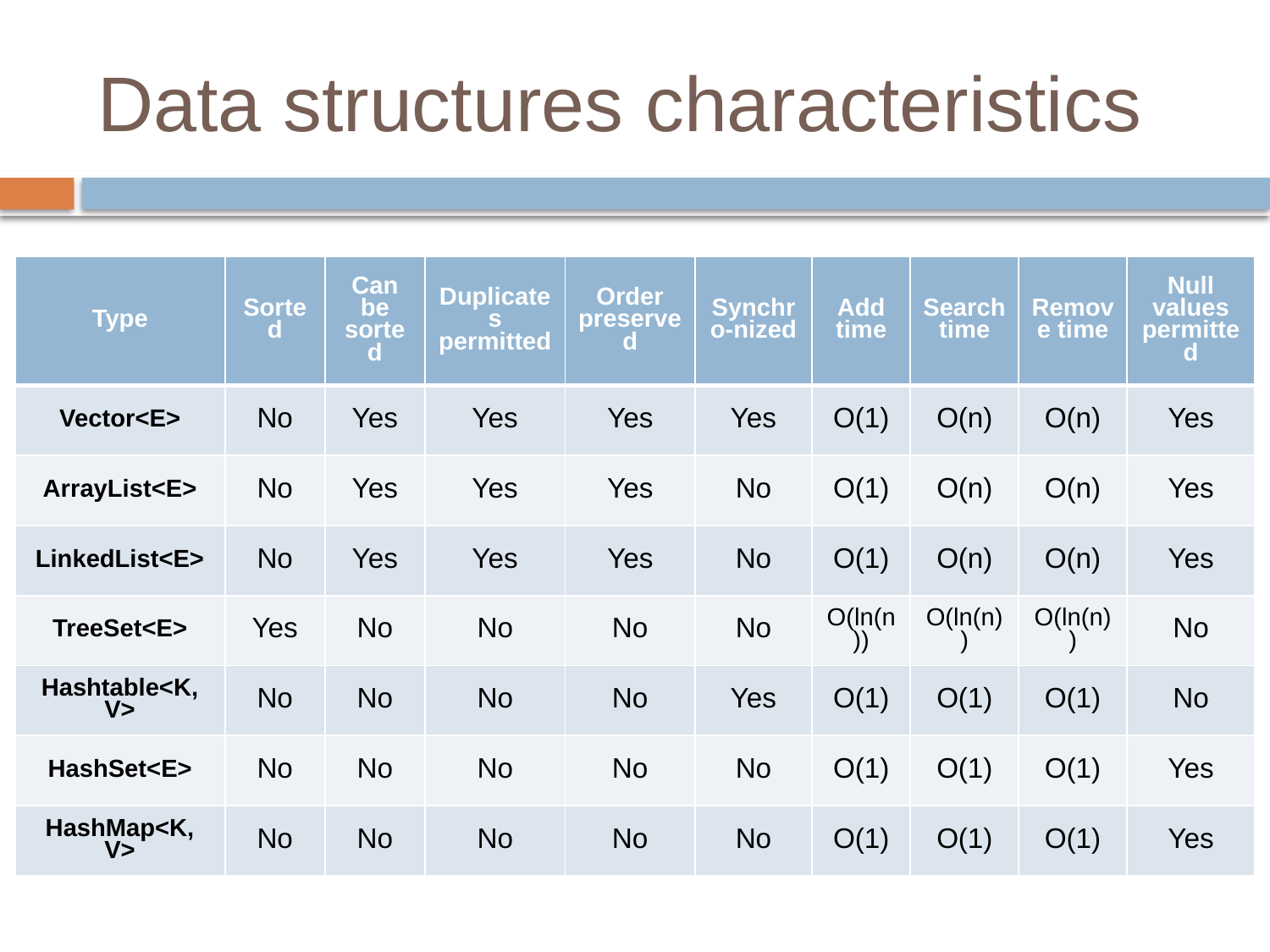

# Data structures characteristics
| Type | Sorted | Can be sorted | Duplicates permitted | Order preserved | Synchro-nized | Add time | Search time | Remove time | Null values permitted |
| --- | --- | --- | --- | --- | --- | --- | --- | --- | --- |
| Vector<E> | No | Yes | Yes | Yes | Yes | O(1) | O(n) | O(n) | Yes |
| ArrayList<E> | No | Yes | Yes | Yes | No | O(1) | O(n) | O(n) | Yes |
| LinkedList<E> | No | Yes | Yes | Yes | No | O(1) | O(n) | O(n) | Yes |
| TreeSet<E> | Yes | No | No | No | No | O(ln(n)) | O(ln(n)) | O(ln(n)) | No |
| Hashtable<K, V> | No | No | No | No | Yes | O(1) | O(1) | O(1) | No |
| HashSet<E> | No | No | No | No | No | O(1) | O(1) | O(1) | Yes |
| HashMap<K, V> | No | No | No | No | No | O(1) | O(1) | O(1) | Yes |